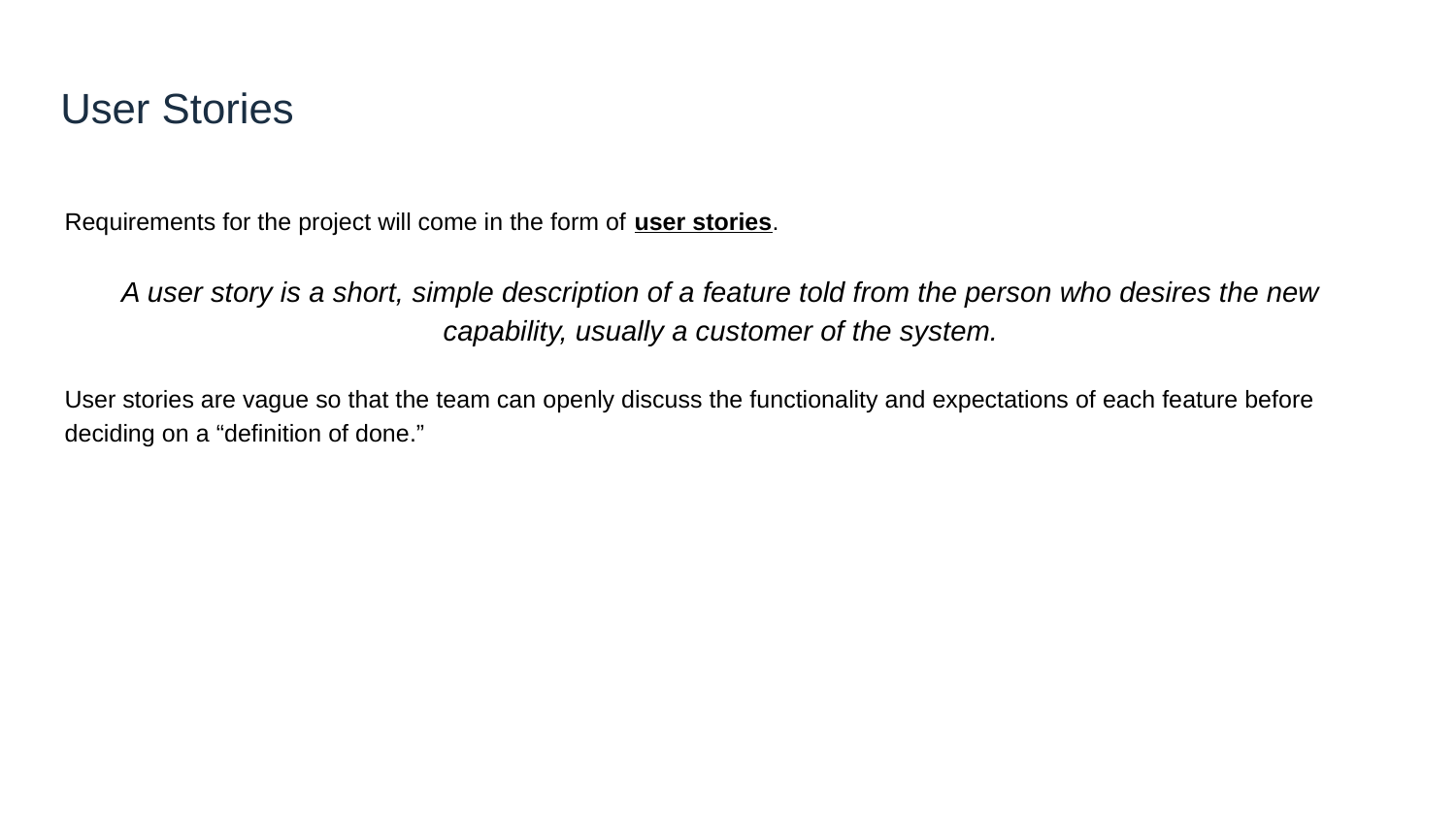

User Stories
Requirements for the project will come in the form of user stories.

A user story is a short, simple description of a feature told from the person who desires the new capability, usually a customer of the system.

User stories are vague so that the team can openly discuss the functionality and expectations of each feature before deciding on a “definition of done.”